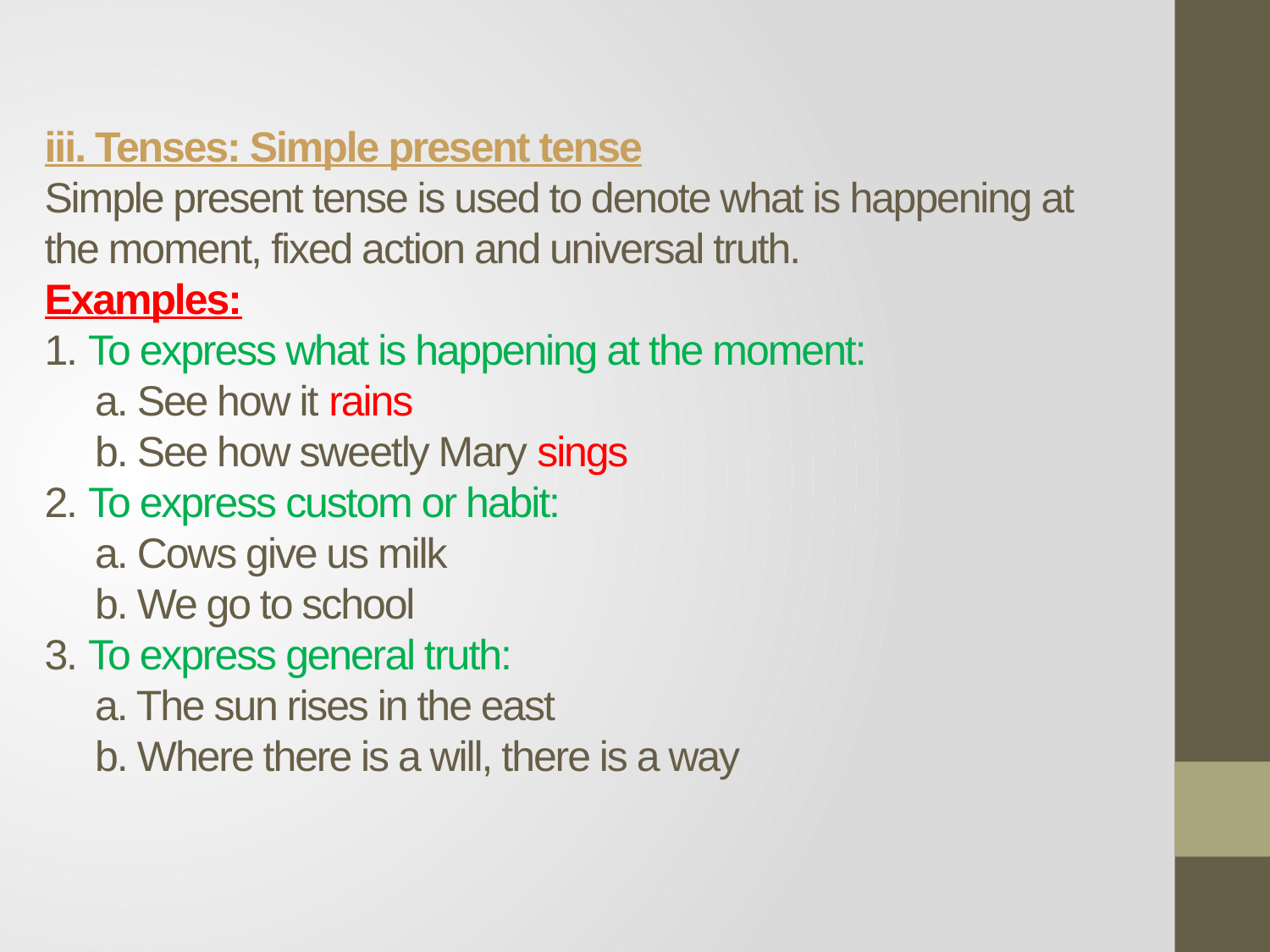

# iii. Tenses: Simple present tense Simple present tense is used to denote what is happening at the moment, fixed action and universal truth. Examples: 1. To express what is happening at the moment: a. See how it rains b. See how sweetly Mary sings 2. To express custom or habit: a. Cows give us milk b. We go to school 3. To express general truth: a. The sun rises in the east b. Where there is a will, there is a way